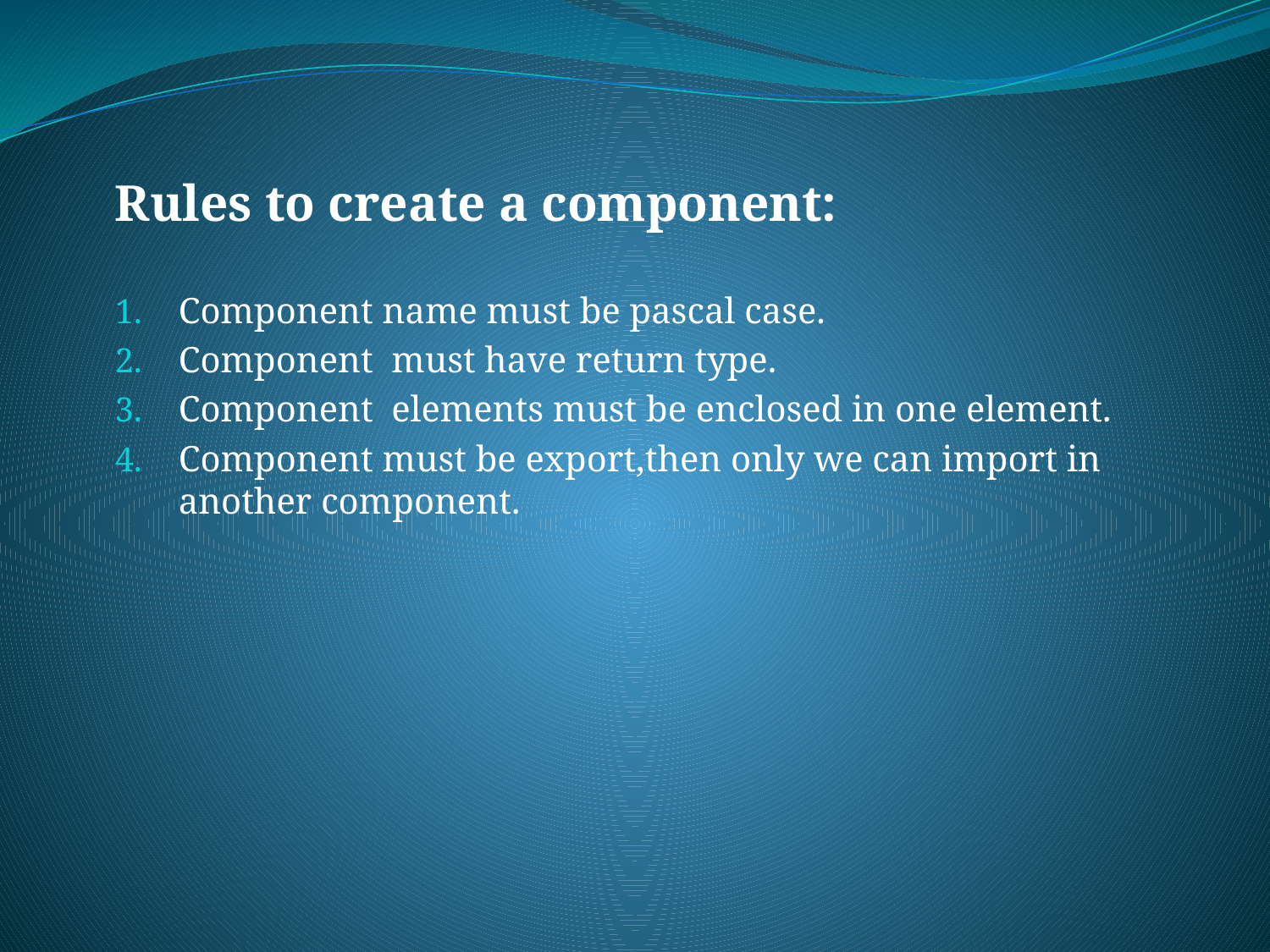

Rules to create a component:

Component name must be pascal case.
Component  must have return type.
Component  elements must be enclosed in one element.
Component must be export,then only we can import in another component.